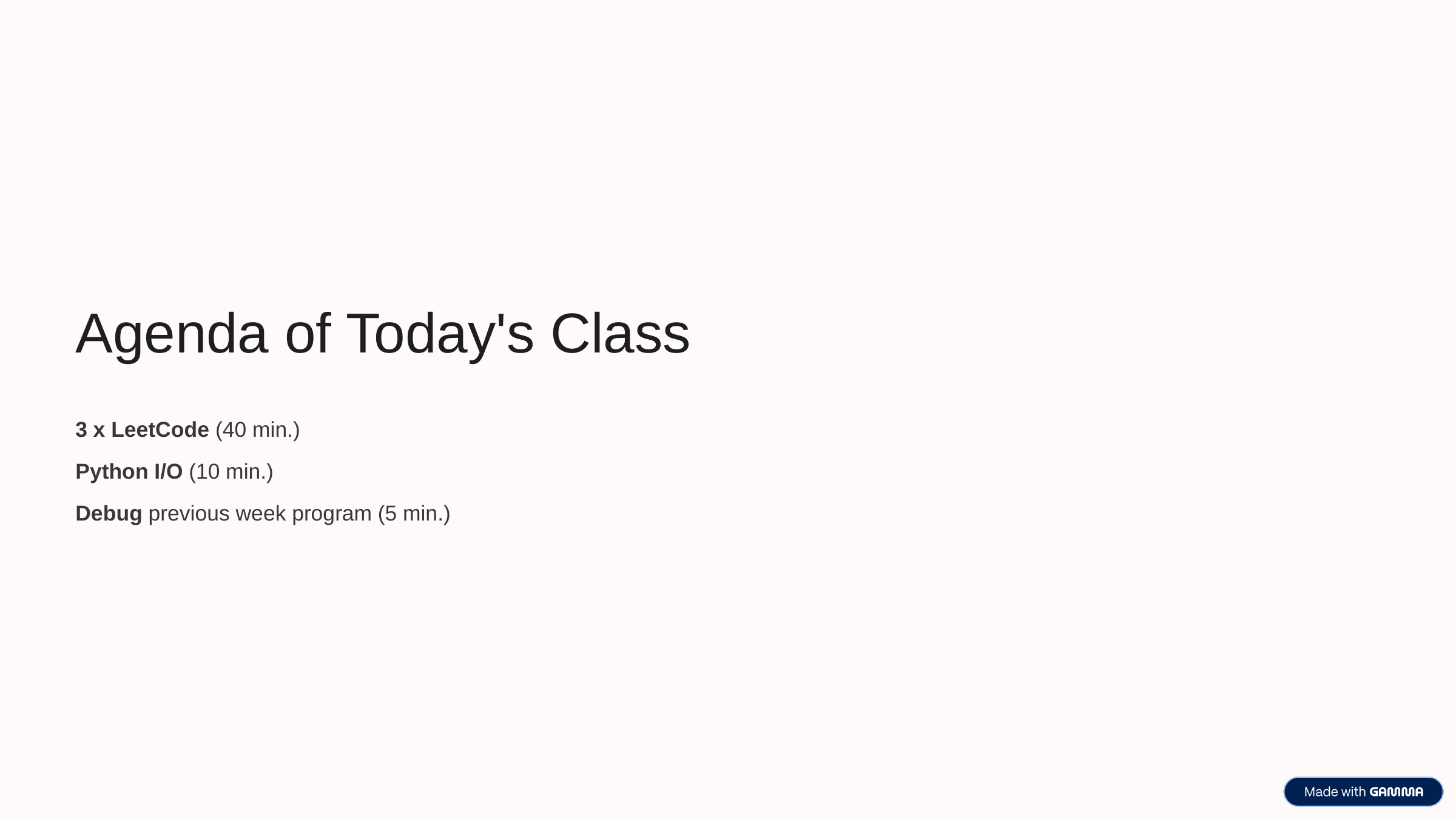

Agenda of Today's Class
3 x LeetCode (40 min.)
Python I/O (10 min.)
Debug previous week program (5 min.)